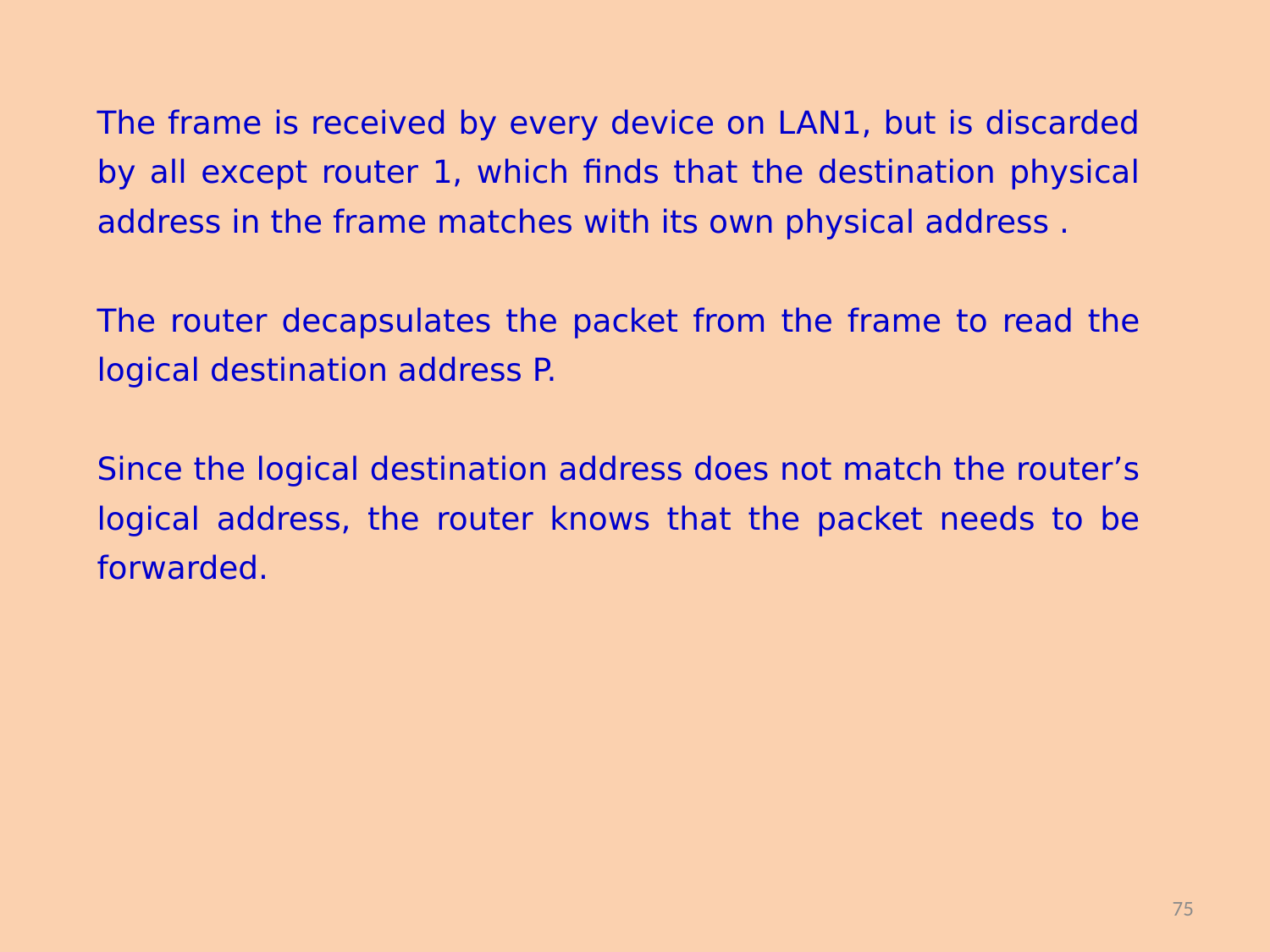

The frame is received by every device on LAN1, but is discarded by all except router 1, which finds that the destination physical address in the frame matches with its own physical address .

The router decapsulates the packet from the frame to read the logical destination address P.

Since the logical destination address does not match the router’s logical address, the router knows that the packet needs to be forwarded.
75